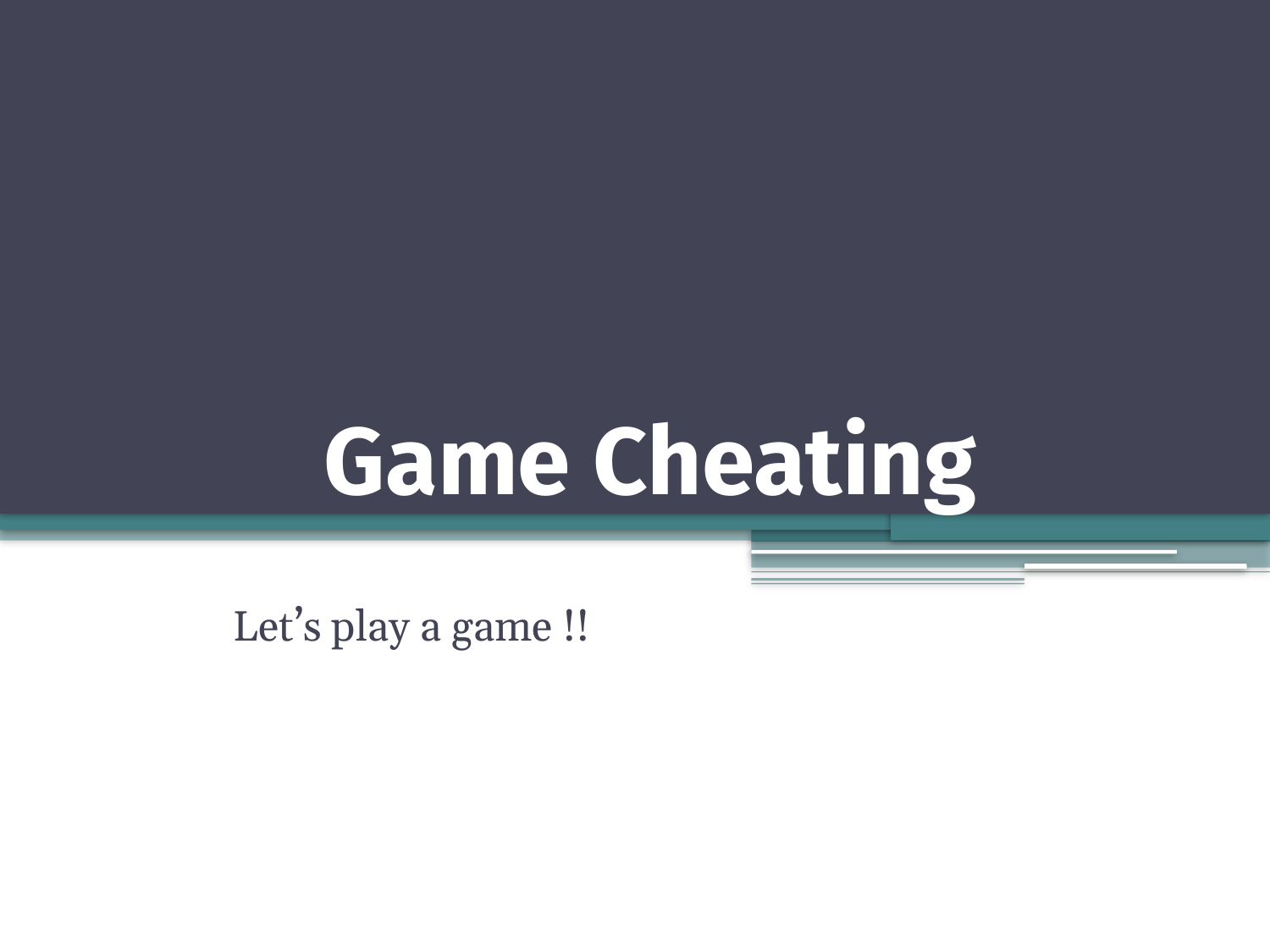

# Game Cheating
Let’s play a game !!